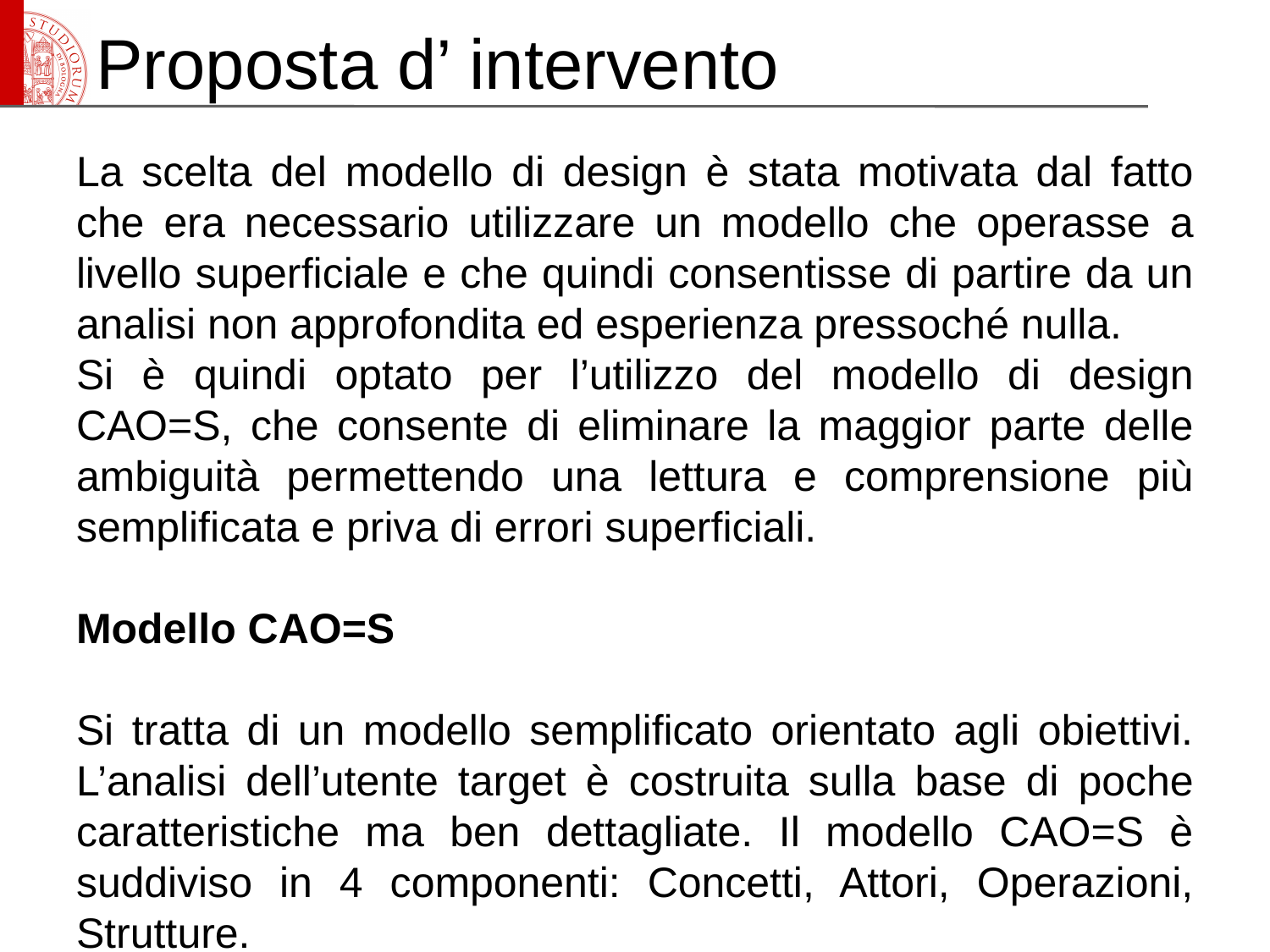

# Proposta d’ intervento
La scelta del modello di design è stata motivata dal fatto che era necessario utilizzare un modello che operasse a livello superficiale e che quindi consentisse di partire da un analisi non approfondita ed esperienza pressoché nulla.
Si è quindi optato per l’utilizzo del modello di design CAO=S, che consente di eliminare la maggior parte delle ambiguità permettendo una lettura e comprensione più semplificata e priva di errori superficiali.

Modello CAO=S

Si tratta di un modello semplificato orientato agli obiettivi. L’analisi dell’utente target è costruita sulla base di poche caratteristiche ma ben dettagliate. Il modello CAO=S è suddiviso in 4 componenti: Concetti, Attori, Operazioni, Strutture.